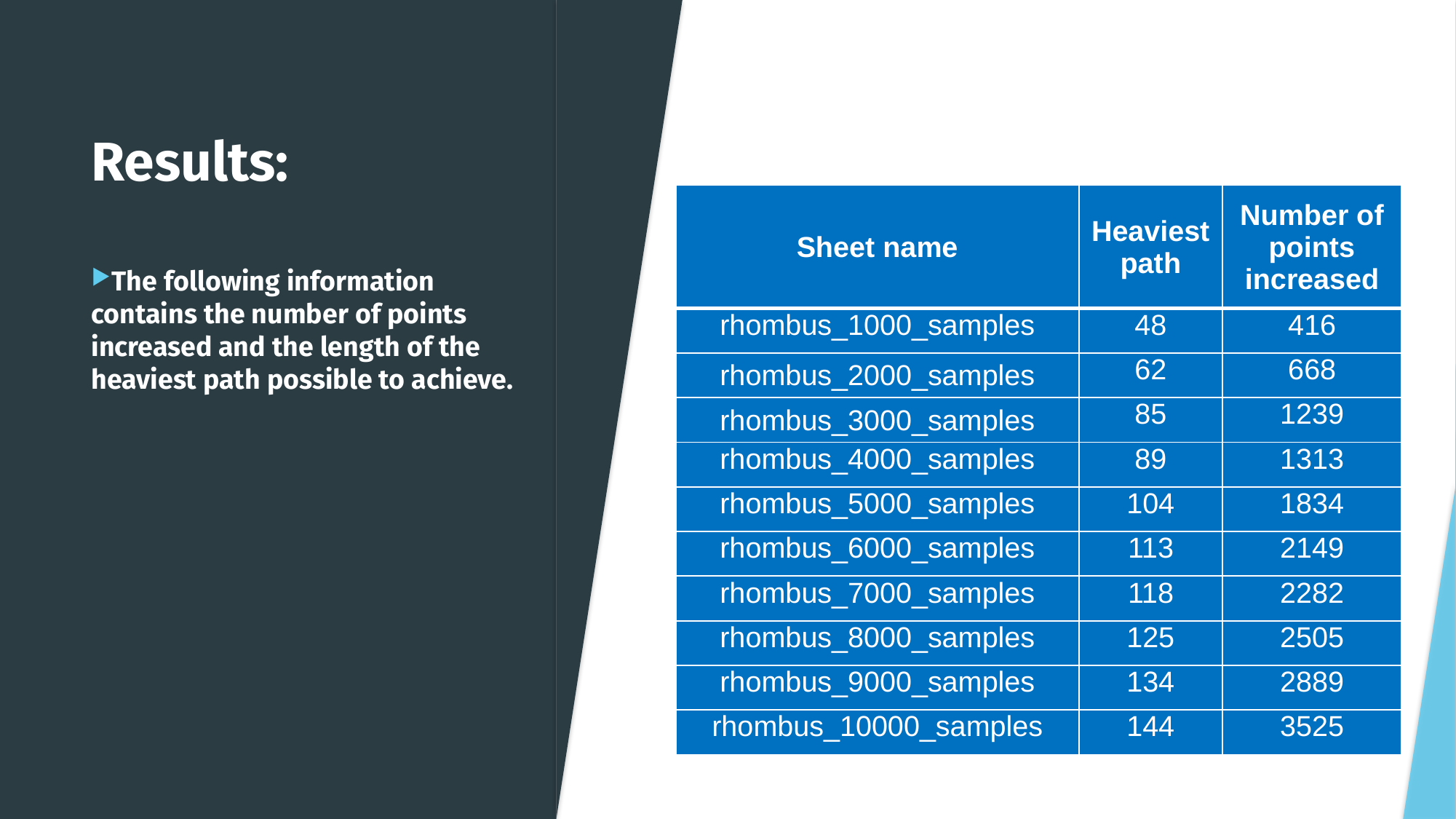

# Results:
| Sheet name | Heaviest path | Number of points increased |
| --- | --- | --- |
| rhombus\_1000\_samples | 48 | 416 |
| rhombus\_2000\_samples | 62 | 668 |
| rhombus\_3000\_samples | 85 | 1239 |
| rhombus\_4000\_samples | 89 | 1313 |
| rhombus\_5000\_samples | 104 | 1834 |
| rhombus\_6000\_samples | 113 | 2149 |
| rhombus\_7000\_samples | 118 | 2282 |
| rhombus\_8000\_samples | 125 | 2505 |
| rhombus\_9000\_samples | 134 | 2889 |
| rhombus\_10000\_samples | 144 | 3525 |
The following information contains the number of points increased and the length of the heaviest path possible to achieve.